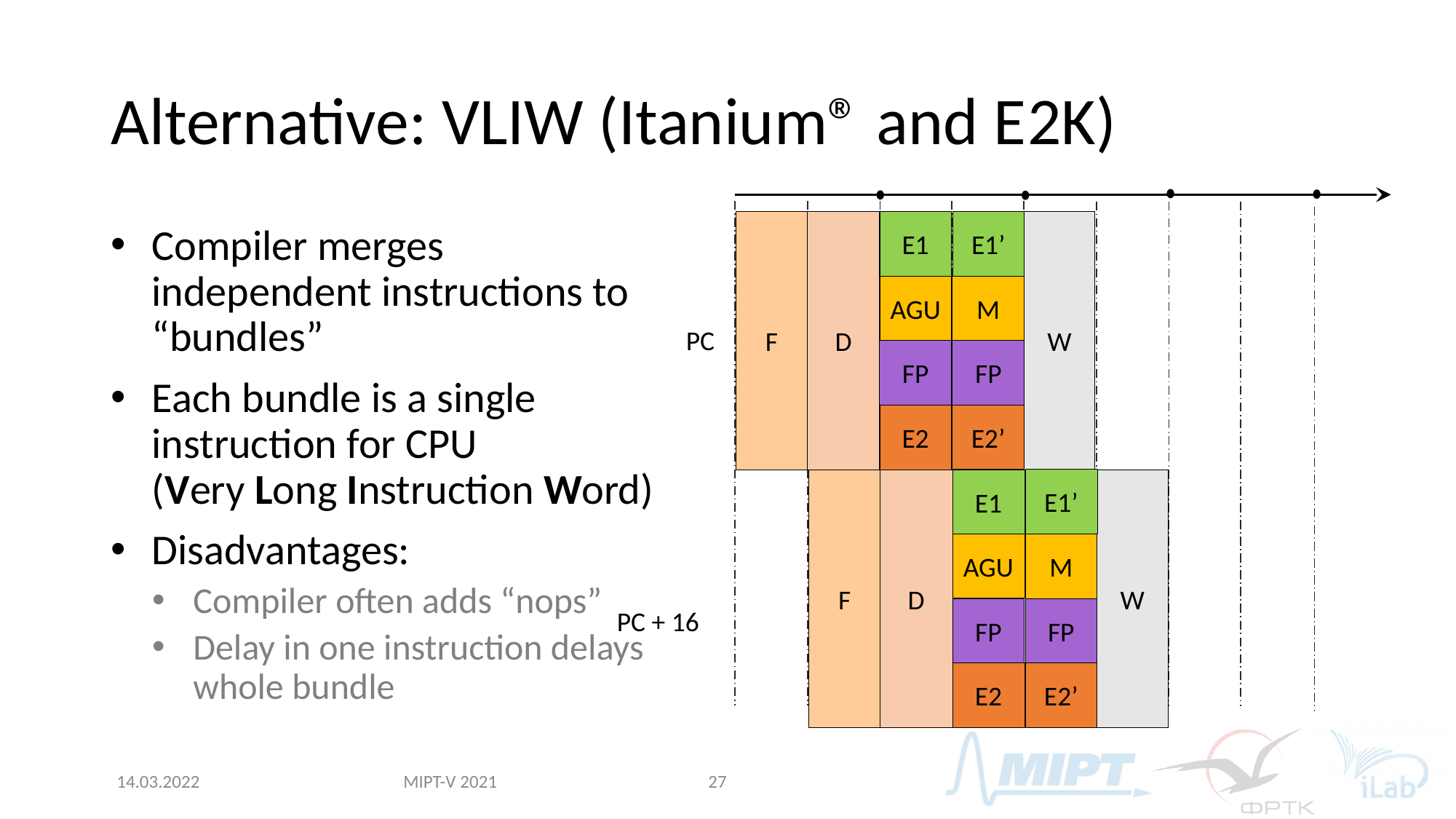

# Alternative: VLIW (Itanium® and E2K)

E1’
F
W
D
AGU
M
FP
FP
E2’
E2
E1
Compiler merges independent instructions to “bundles”
Each bundle is a single instruction for CPU
(Very Long Instruction Word)
Disadvantages:
Compiler often adds “nops”
Delay in one instruction delays whole bundle
PC
E1’
F
W
D
AGU
M
FP
FP
E2’
E2
E1
PC + 16
MIPT-V 2021
14.03.2022
27